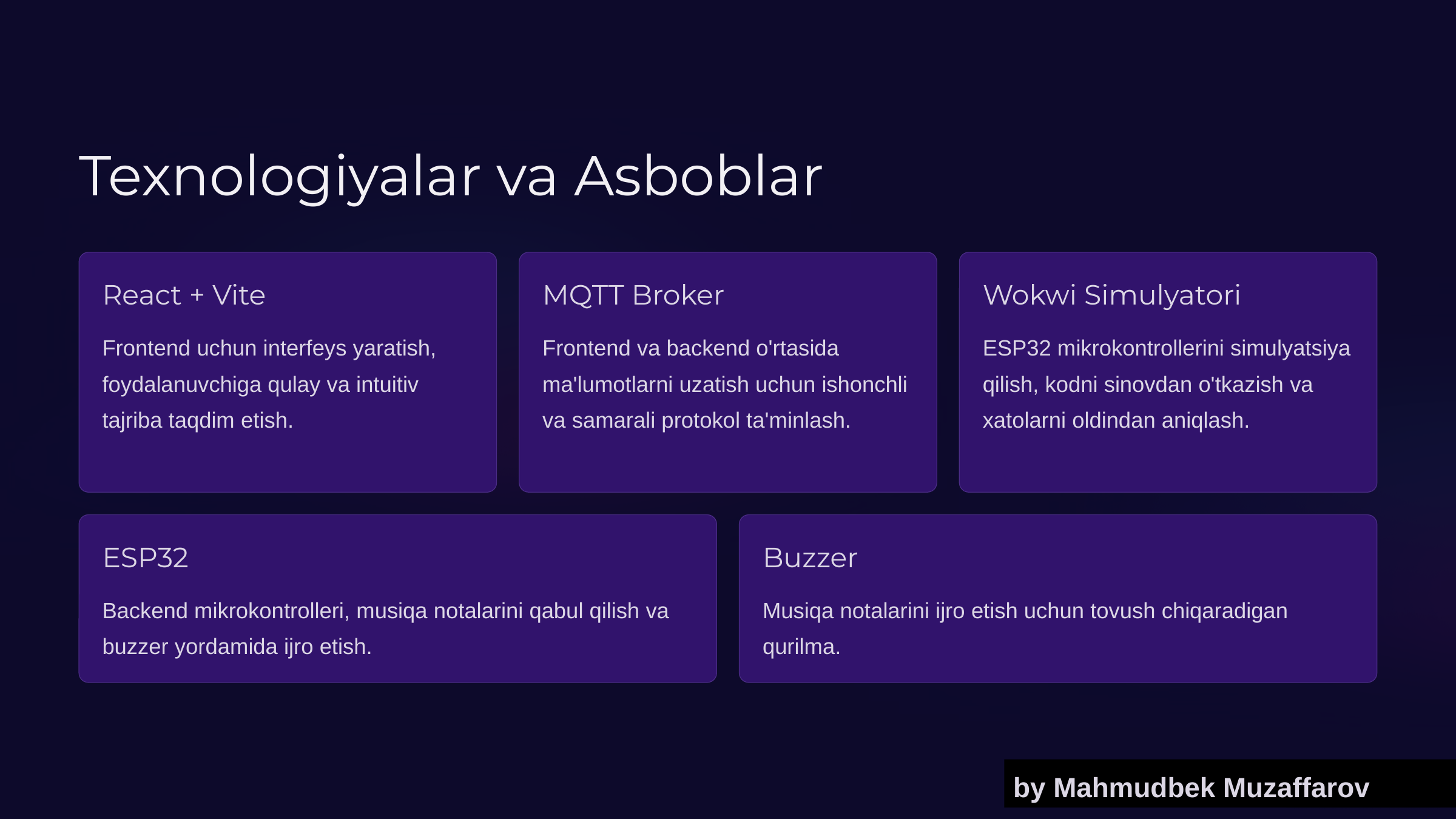

Texnologiyalar va Asboblar

React + Vite
MQTT Broker
Wokwi Simulyatori
Frontend uchun interfeys yaratish, foydalanuvchiga qulay va intuitiv tajriba taqdim etish.
Frontend va backend o'rtasida ma'lumotlarni uzatish uchun ishonchli va samarali protokol ta'minlash.
ESP32 mikrokontrollerini simulyatsiya qilish, kodni sinovdan o'tkazish va xatolarni oldindan aniqlash.

ESP32
Buzzer
Backend mikrokontrolleri, musiqa notalarini qabul qilish va buzzer yordamida ijro etish.
Musiqa notalarini ijro etish uchun tovush chiqaradigan qurilma.
by Mahmudbek Muzaffarov